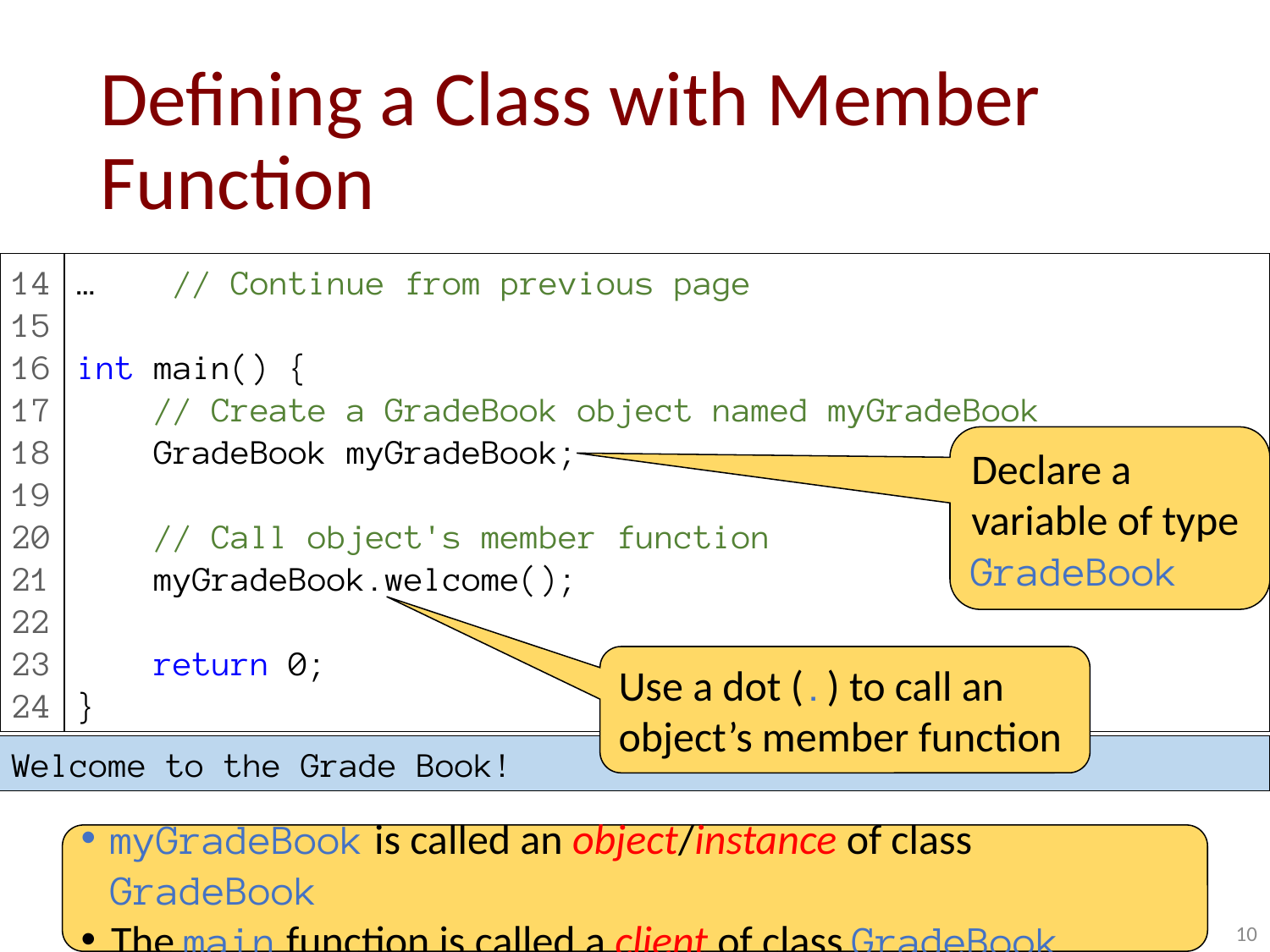

# Defining a Class with Member Function
14
15
16
17
18
19
20
21
22
23
24
…    // Continue from previous page

int main() {
    // Create a GradeBook object named myGradeBook
    GradeBook myGradeBook;

    // Call object's member function
    myGradeBook.welcome();

    return 0;
}
Declare a variable of type GradeBook
Use a dot (.) to call an object’s member function
Welcome to the Grade Book!
myGradeBook is called an object/instance of class GradeBook
The main function is called a client of class GradeBook
10